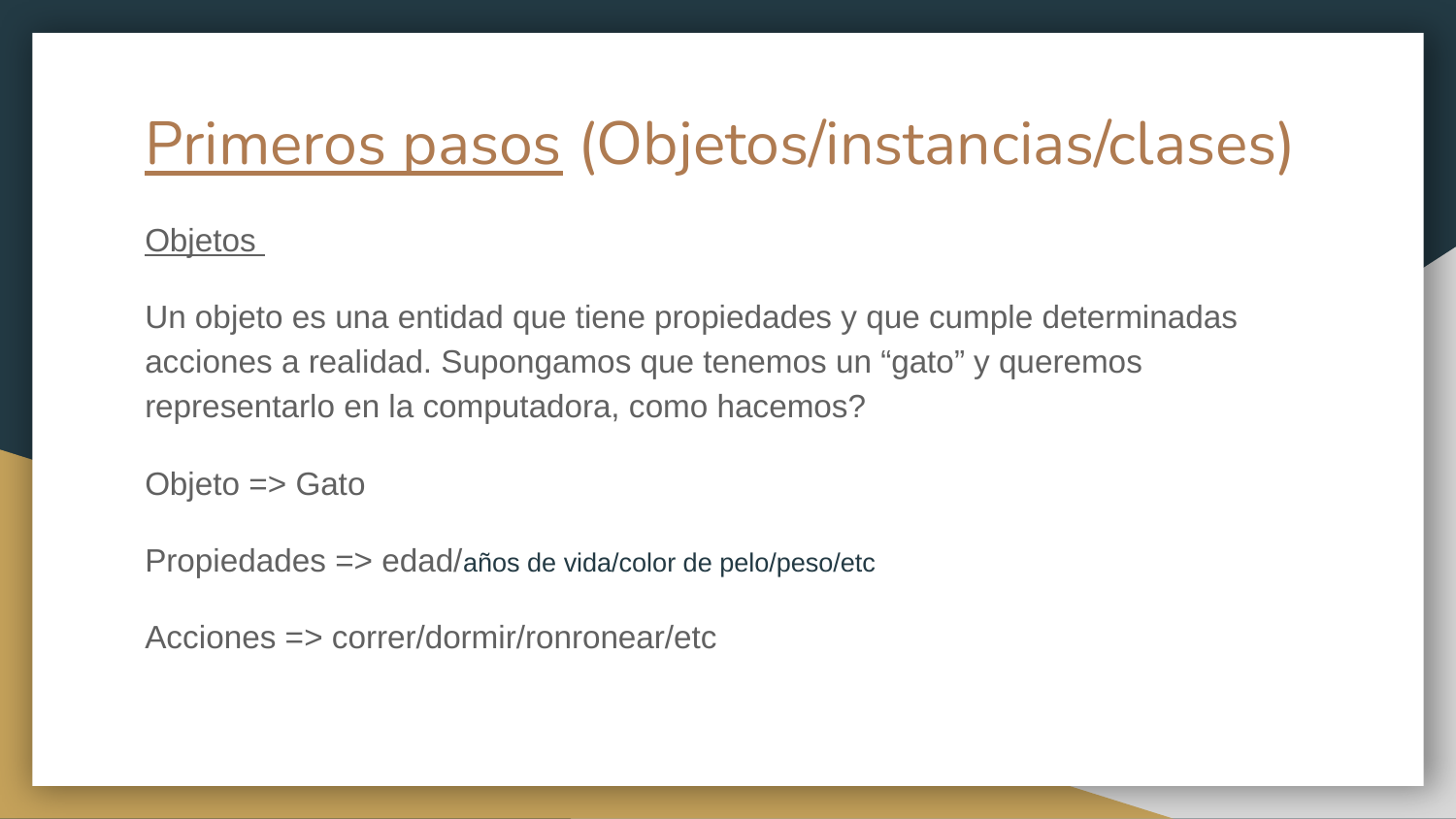

# Primeros pasos (Objetos/instancias/clases)
Objetos
Un objeto es una entidad que tiene propiedades y que cumple determinadas acciones a realidad. Supongamos que tenemos un “gato” y queremos representarlo en la computadora, como hacemos?
Objeto => Gato
Propiedades => edad/años de vida/color de pelo/peso/etc
Acciones => correr/dormir/ronronear/etc